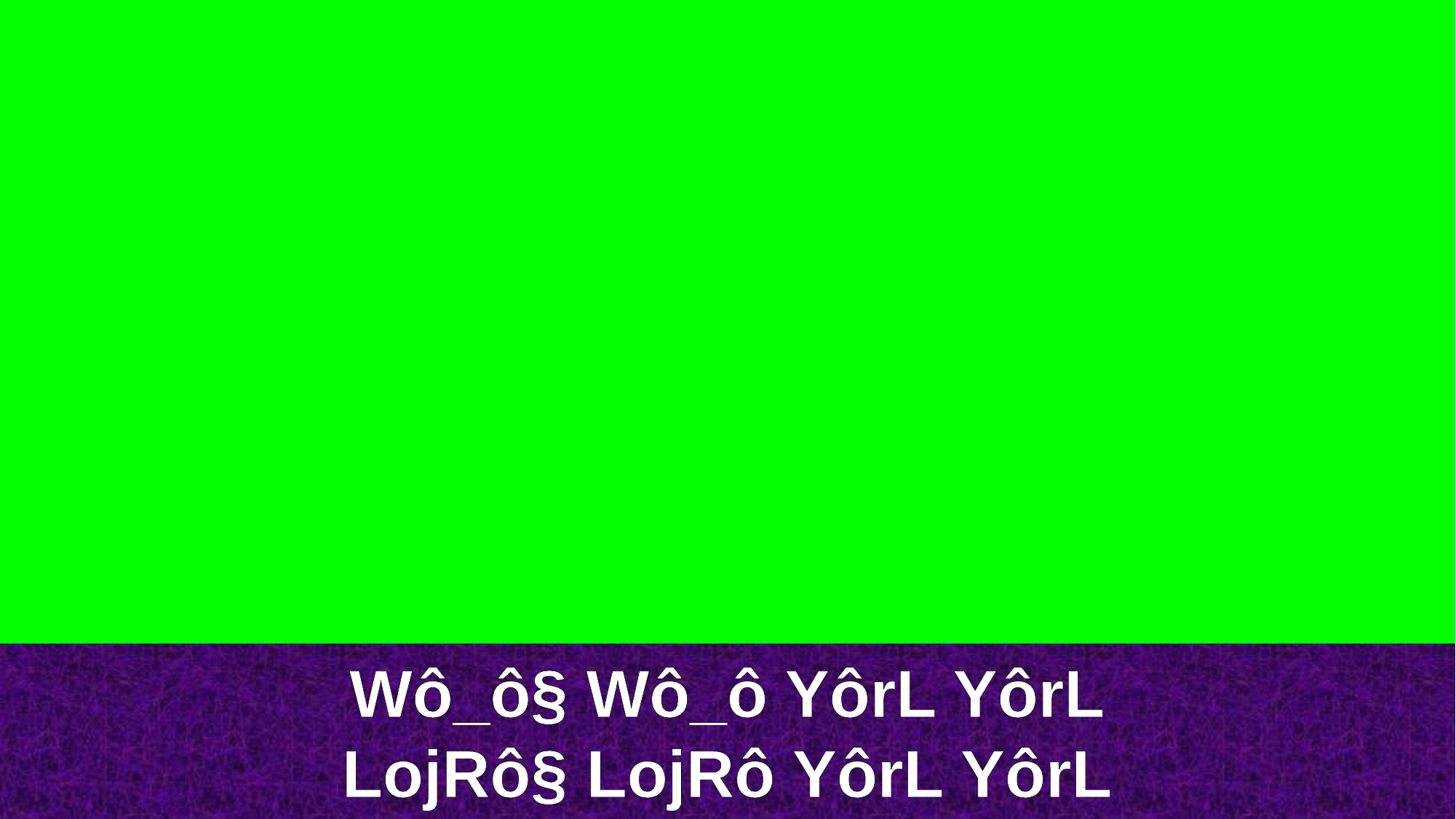

Wô_ô§ Wô_ô YôrL YôrL
LojRô§ LojRô YôrL YôrL